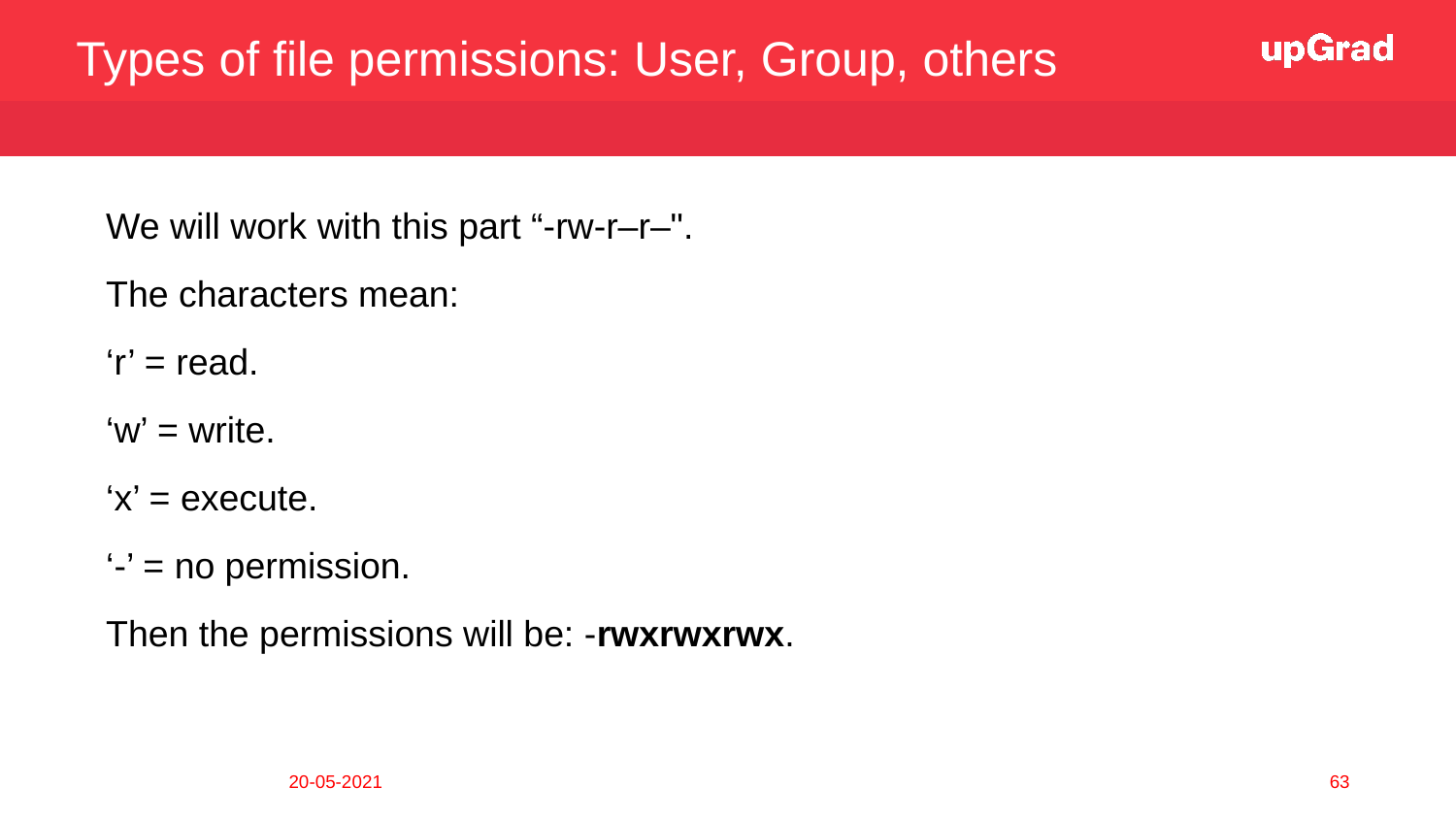

Types of file permissions: User, Group, others

We will work with this part “-rw-r–r–".
The characters mean:
‘r’ = read.
‘w’ = write.
‘x’ = execute.
‘-’ = no permission.
Then the permissions will be: -rwxrwxrwx.

63
20-05-2021